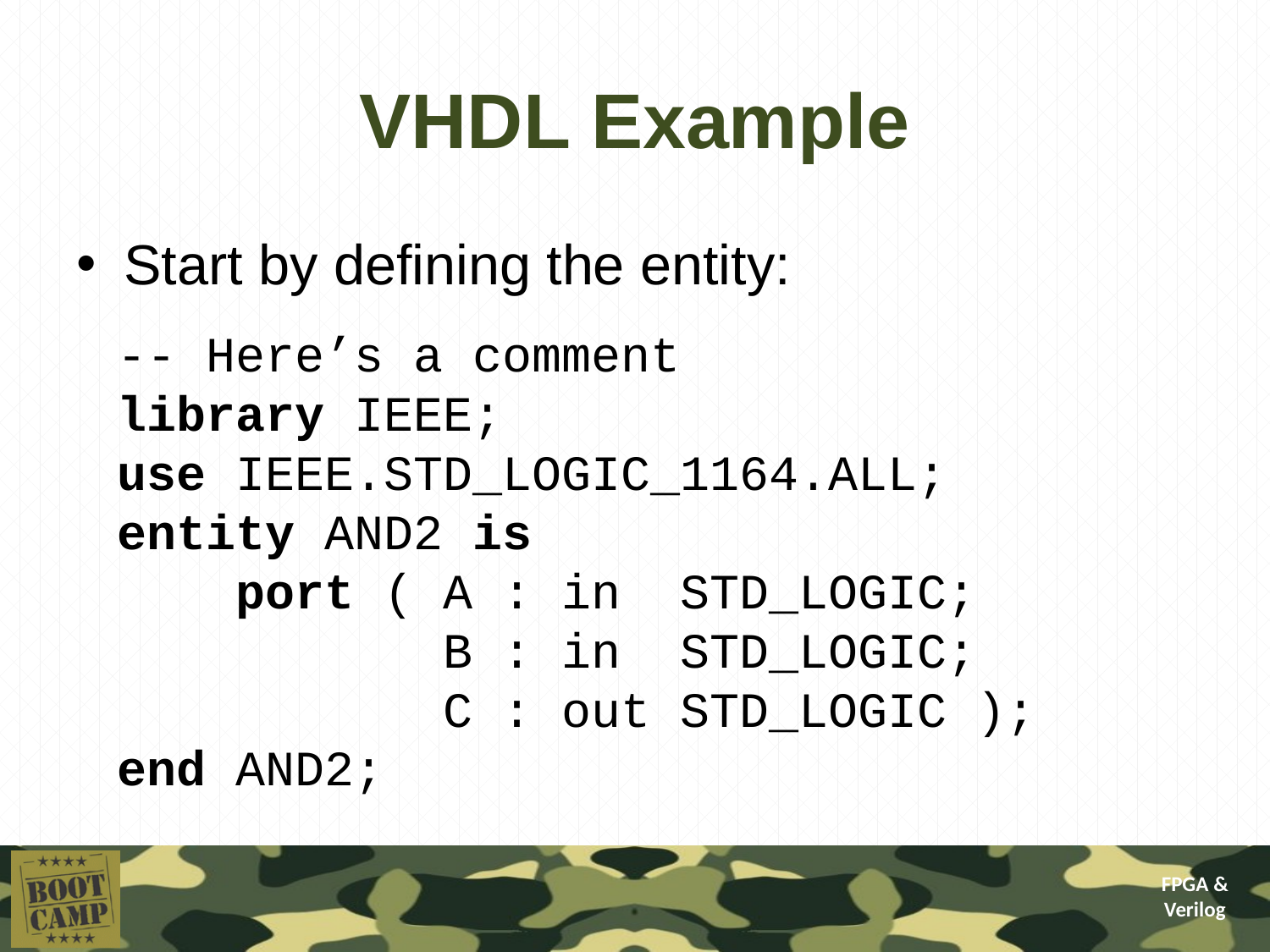

# VHDL Example
Start by defining the entity:
-- Here’s a comment
library IEEE;
use IEEE.STD_LOGIC_1164.ALL;
entity AND2 is
    port ( A : in  STD_LOGIC;
           B : in  STD_LOGIC;
           C : out STD_LOGIC );
end AND2;